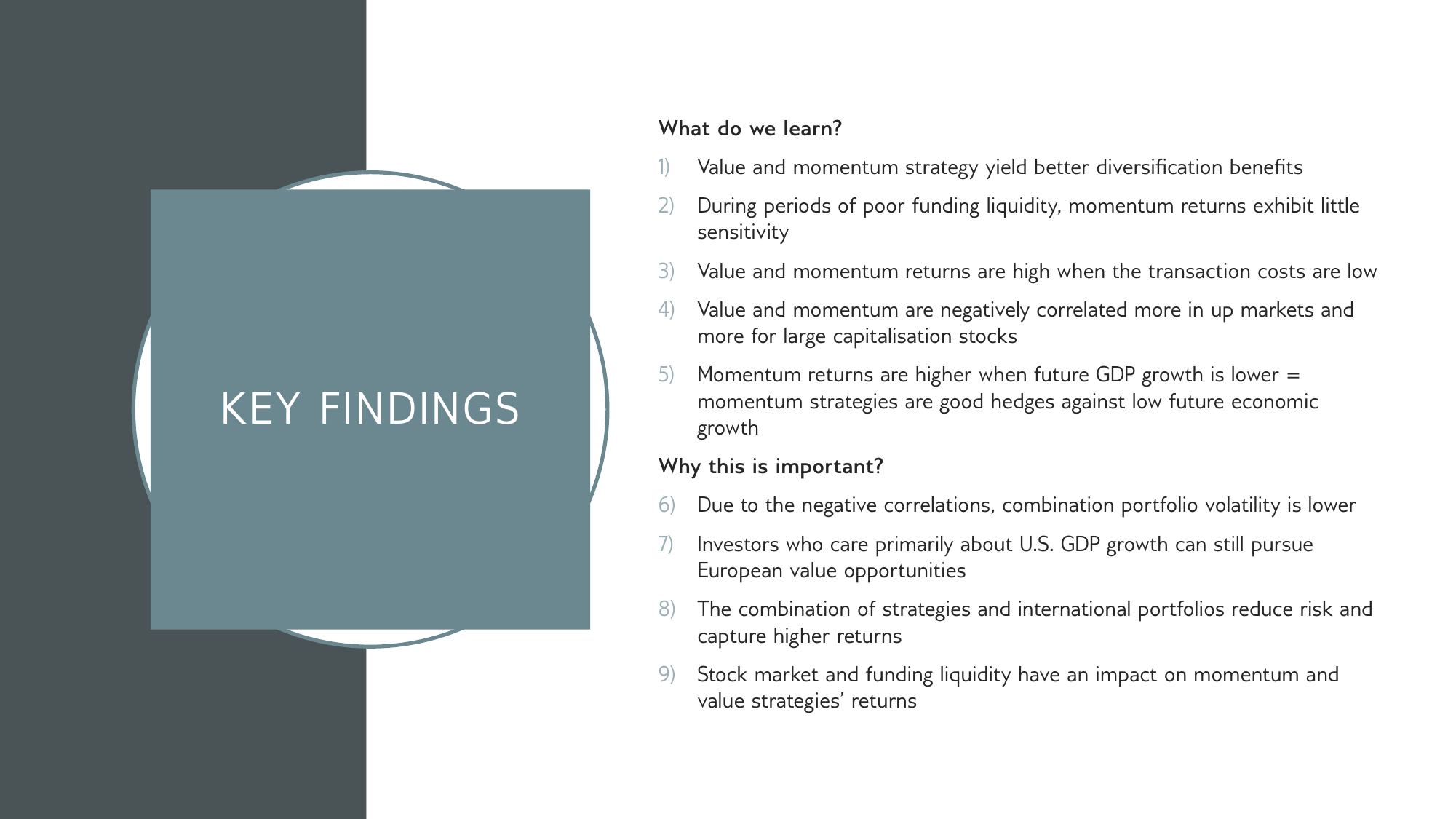

What do we learn?
Value and momentum strategy yield better diversification benefits
During periods of poor funding liquidity, momentum returns exhibit little sensitivity
Value and momentum returns are high when the transaction costs are low
Value and momentum are negatively correlated more in up markets and more for large capitalisation stocks
Momentum returns are higher when future GDP growth is lower = momentum strategies are good hedges against low future economic growth
Why this is important?
Due to the negative correlations, combination portfolio volatility is lower
Investors who care primarily about U.S. GDP growth can still pursue European value opportunities
The combination of strategies and international portfolios reduce risk and capture higher returns
Stock market and funding liquidity have an impact on momentum and value strategies’ returns

# Key findings